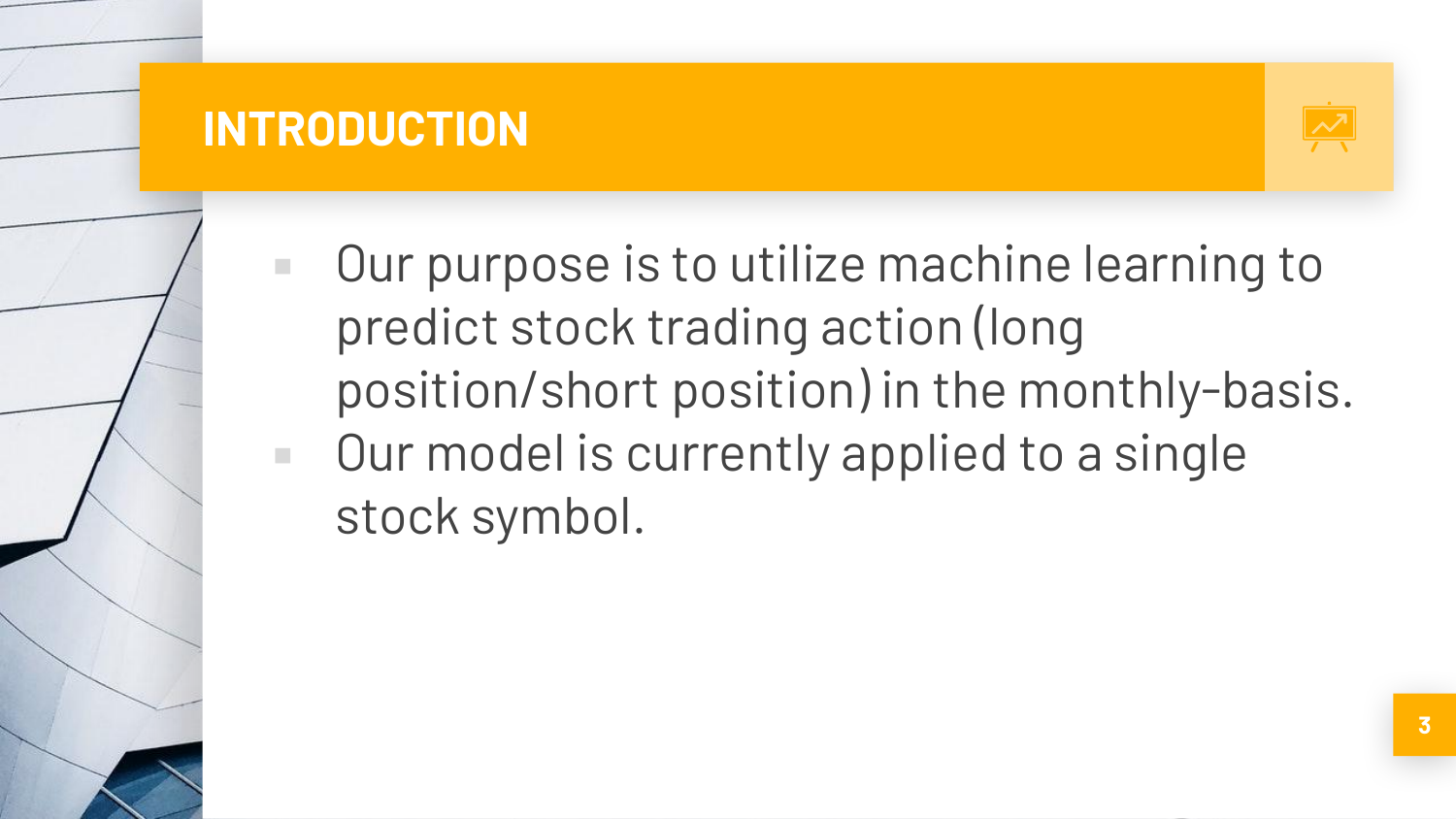

# INTRODUCTION

Our purpose is to utilize machine learning to predict stock trading action (long position/short position) in the monthly-basis.
Our model is currently applied to a single stock symbol.

3